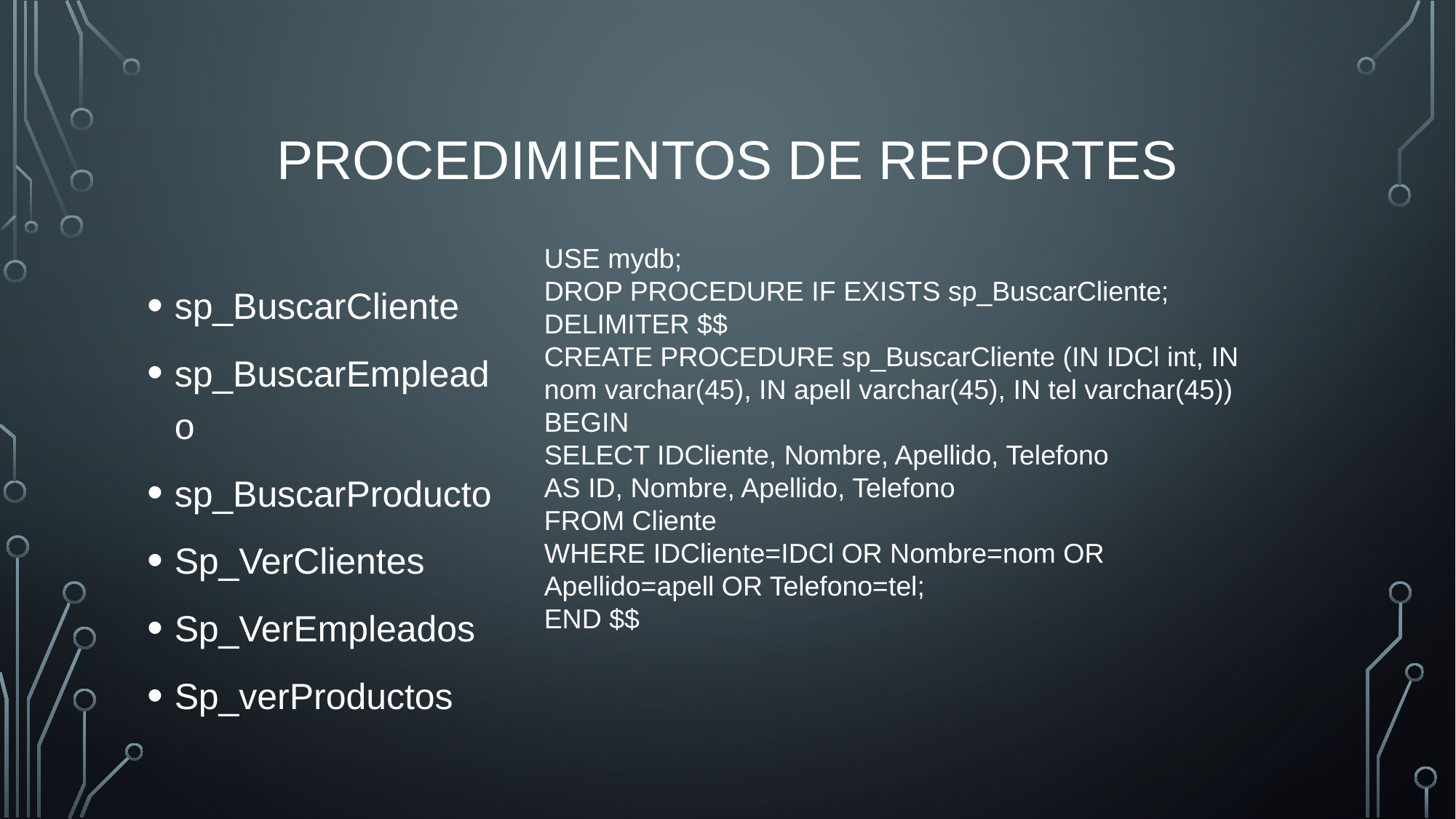

# PROCEDIMIENTOS DE REPORTES
USE mydb;
DROP PROCEDURE IF EXISTS sp_BuscarCliente;
DELIMITER $$
CREATE PROCEDURE sp_BuscarCliente (IN IDCl int, IN nom varchar(45), IN apell varchar(45), IN tel varchar(45))
BEGIN
SELECT IDCliente, Nombre, Apellido, Telefono
AS ID, Nombre, Apellido, Telefono
FROM Cliente
WHERE IDCliente=IDCl OR Nombre=nom OR Apellido=apell OR Telefono=tel;
END $$
sp_BuscarCliente
sp_BuscarEmpleado
sp_BuscarProducto
Sp_VerClientes
Sp_VerEmpleados
Sp_verProductos